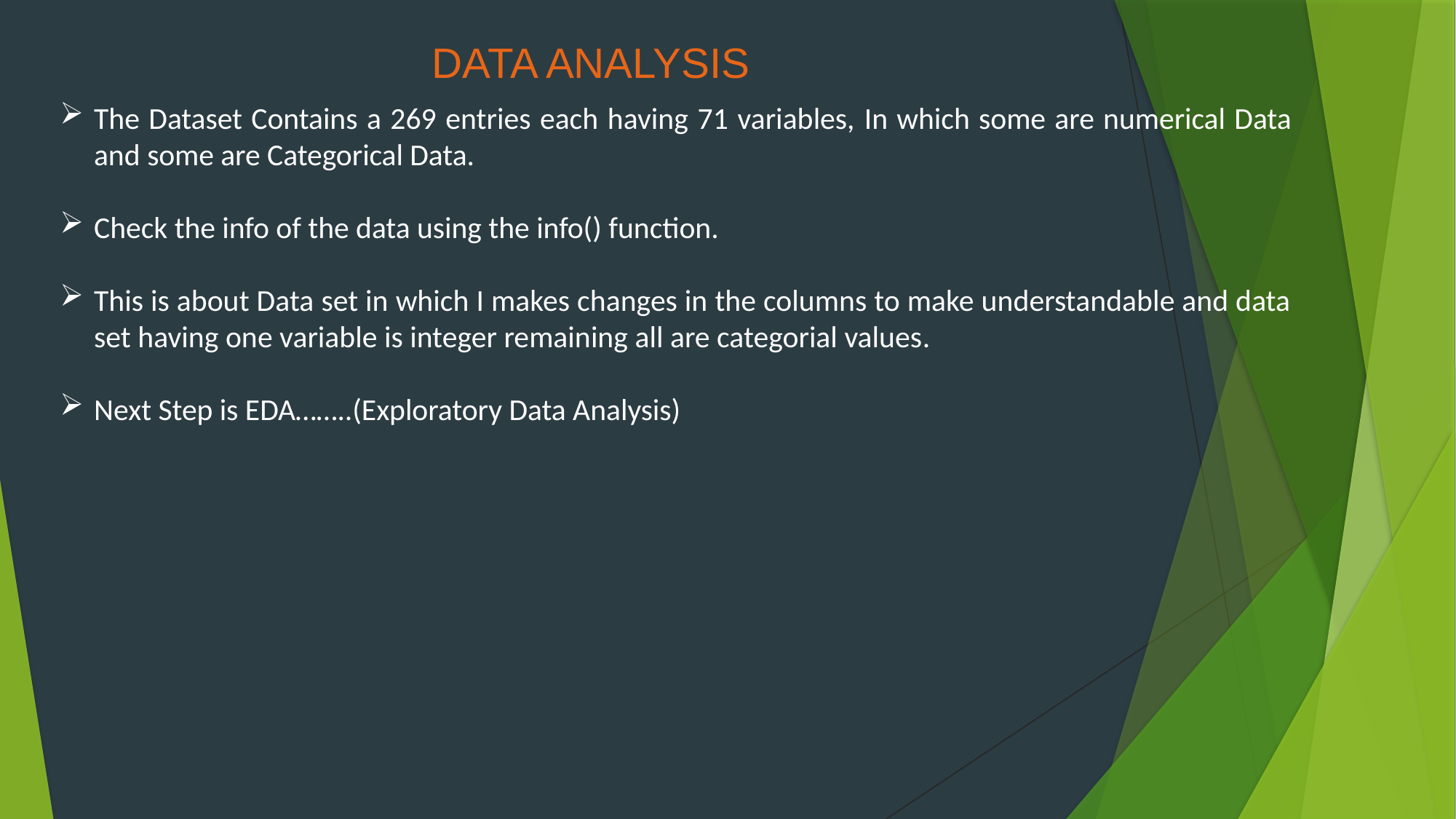

DATA ANALYSIS
The Dataset Contains a 269 entries each having 71 variables, In which some are numerical Data and some are Categorical Data.
Check the info of the data using the info() function.
This is about Data set in which I makes changes in the columns to make understandable and data set having one variable is integer remaining all are categorial values.
Next Step is EDA……..(Exploratory Data Analysis)